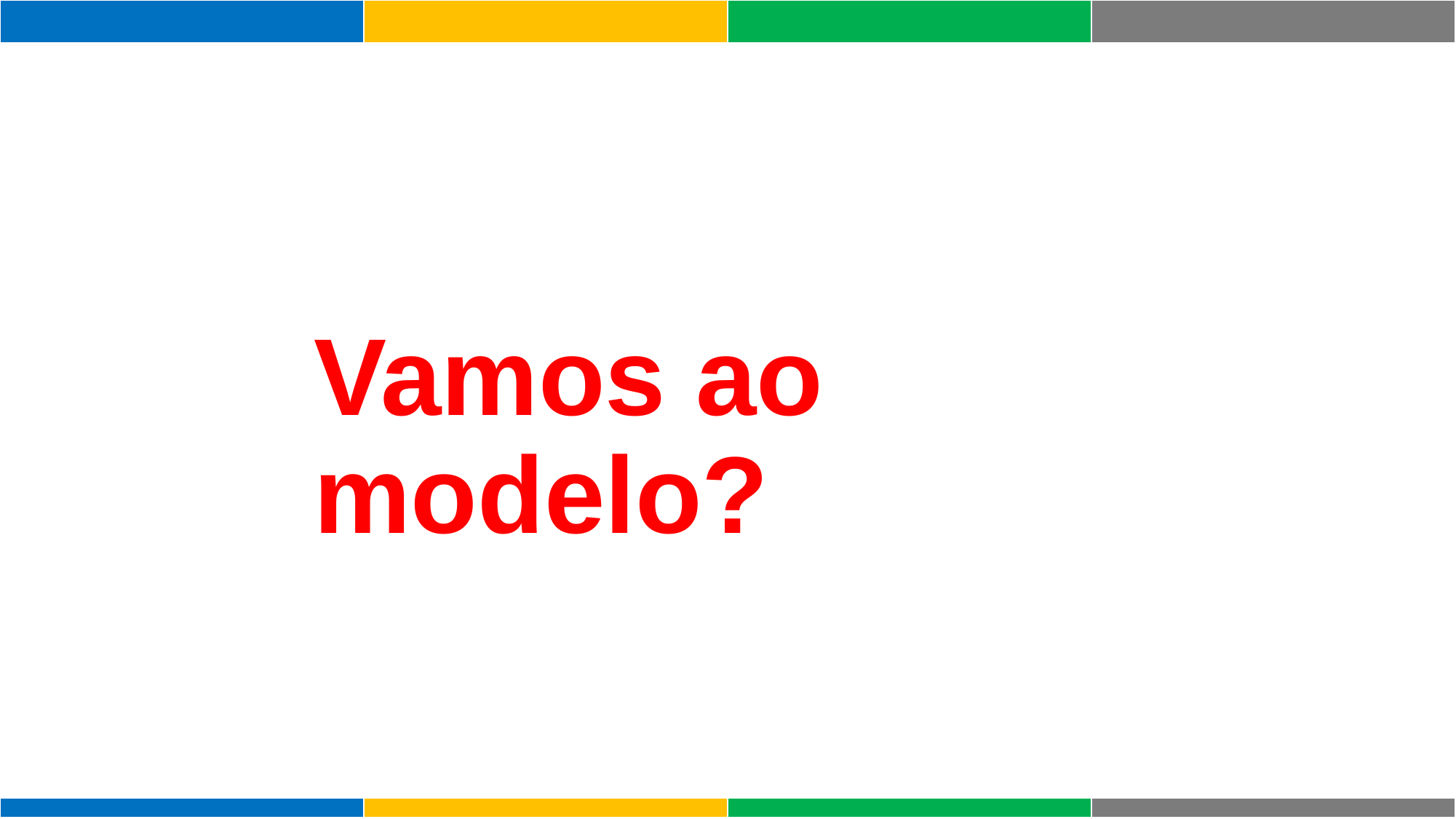

|  |  |  |  |
| --- | --- | --- | --- |
Vamos ao modelo?
|  |  |  |  |
| --- | --- | --- | --- |